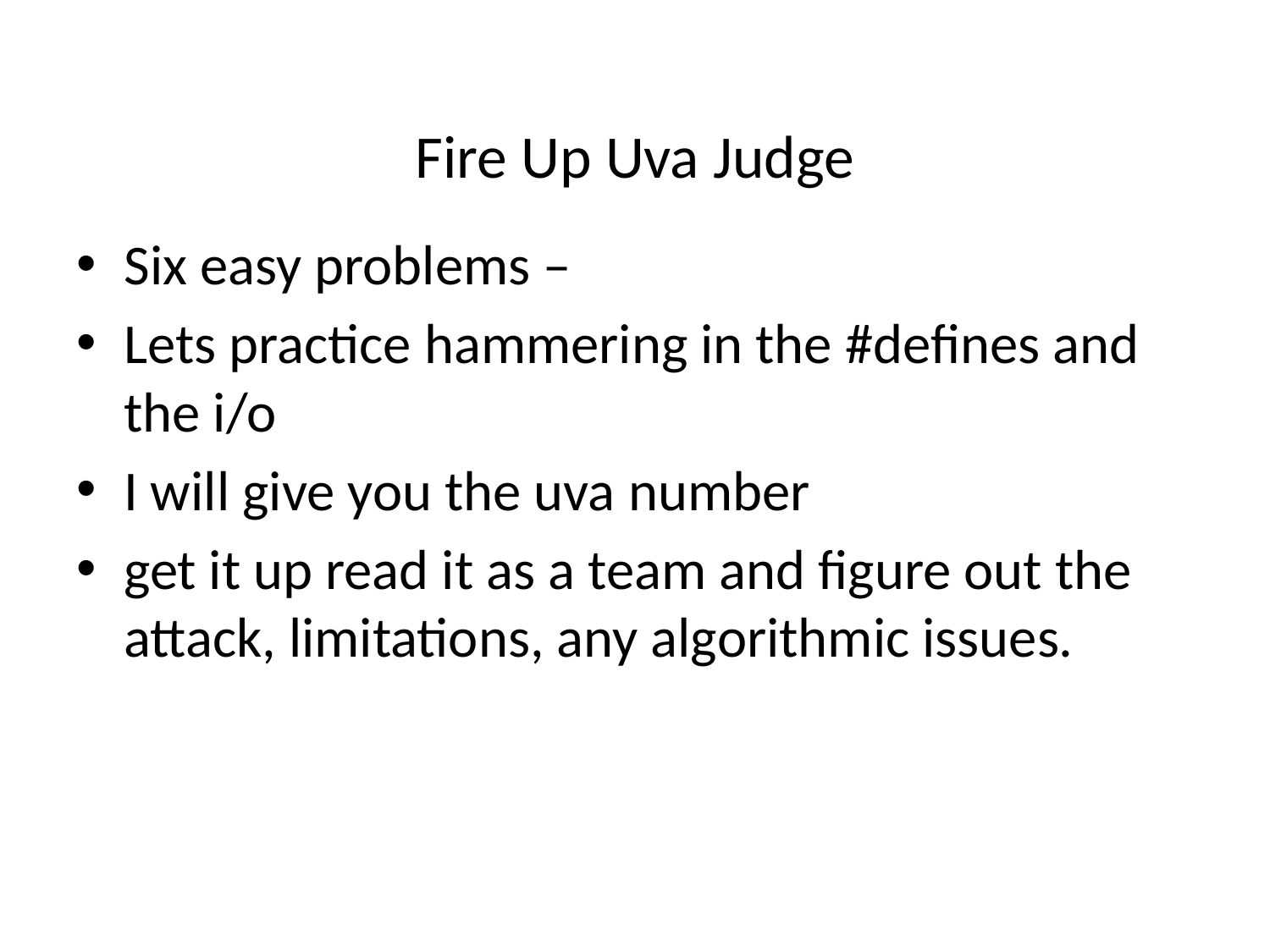

# Fire Up Uva Judge
Six easy problems –
Lets practice hammering in the #defines and the i/o
I will give you the uva number
get it up read it as a team and figure out the attack, limitations, any algorithmic issues.